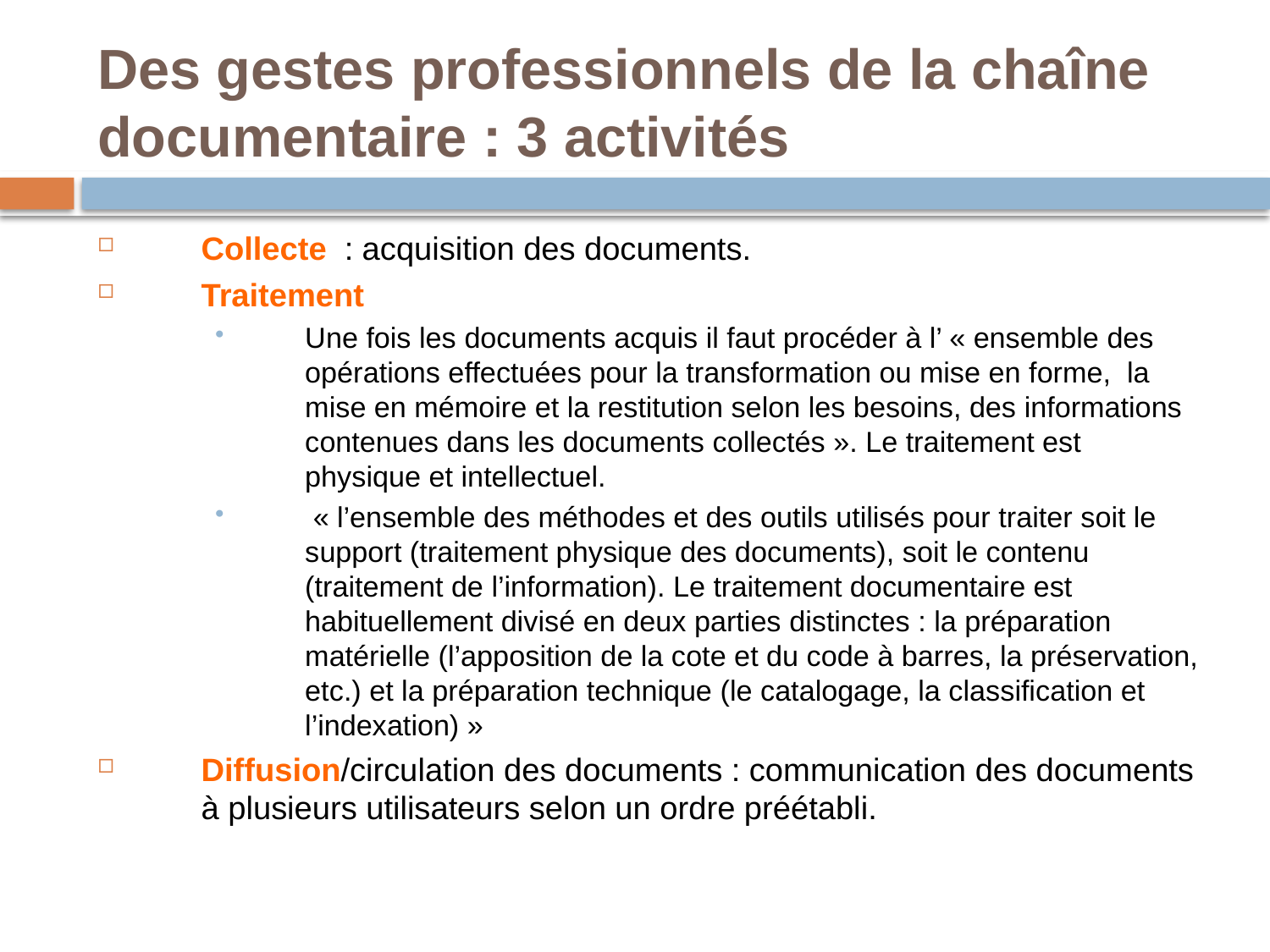

Des gestes professionnels de la chaîne documentaire : 3 activités
Collecte  : acquisition des documents.
Traitement
Une fois les documents acquis il faut procéder à l’ « ensemble des opérations effectuées pour la transformation ou mise en forme,  la mise en mémoire et la restitution selon les besoins, des informations contenues dans les documents collectés ». Le traitement est physique et intellectuel.
 « l’ensemble des méthodes et des outils utilisés pour traiter soit le support (traitement physique des documents), soit le contenu (traitement de l’information). Le traitement documentaire est habituellement divisé en deux parties distinctes : la préparation matérielle (l’apposition de la cote et du code à barres, la préservation, etc.) et la préparation technique (le catalogage, la classification et l’indexation) »
Diffusion/circulation des documents : communication des documents à plusieurs utilisateurs selon un ordre préétabli.